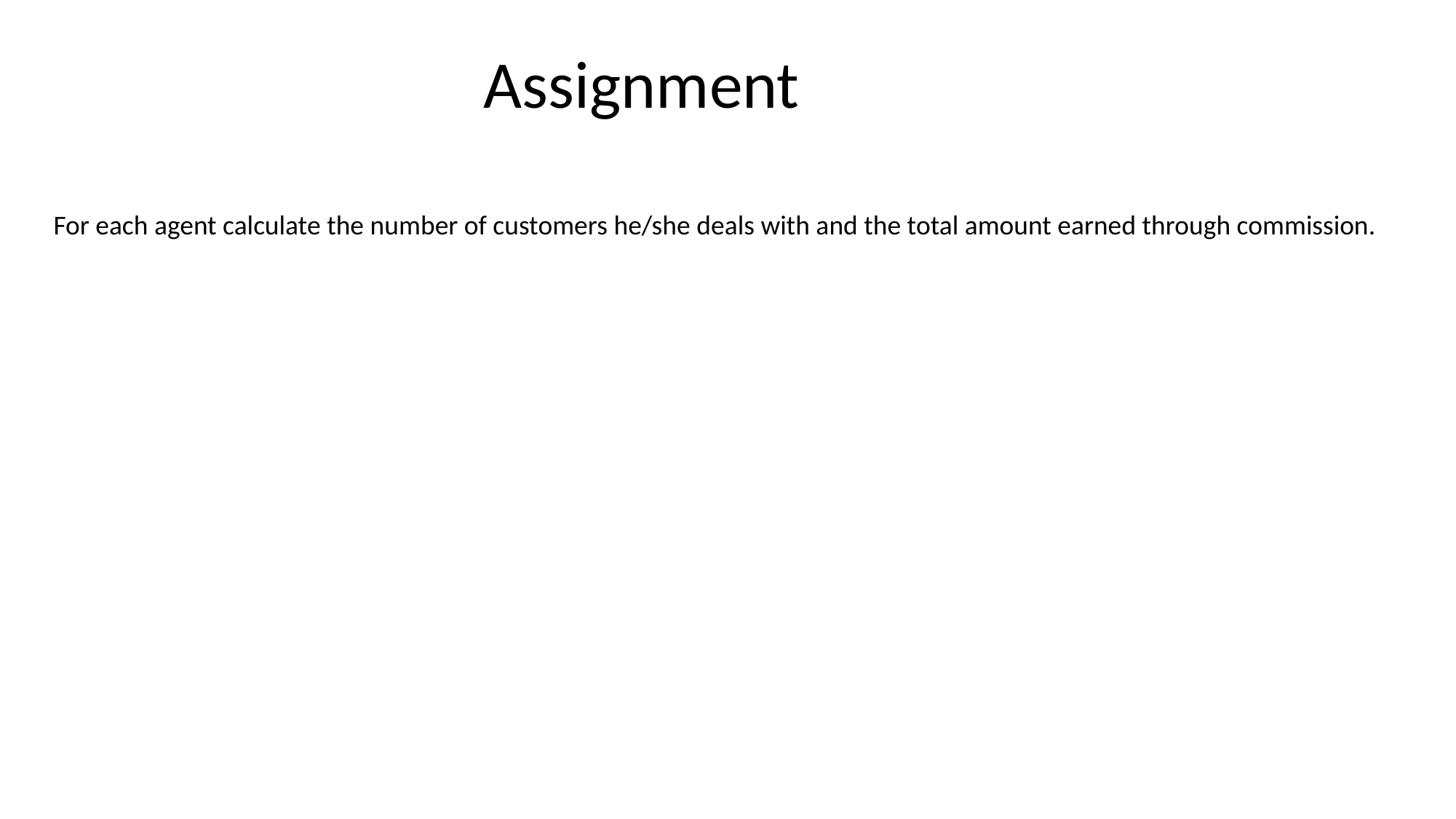

# Assignment
For each agent calculate the number of customers he/she deals with and the total amount earned through commission.